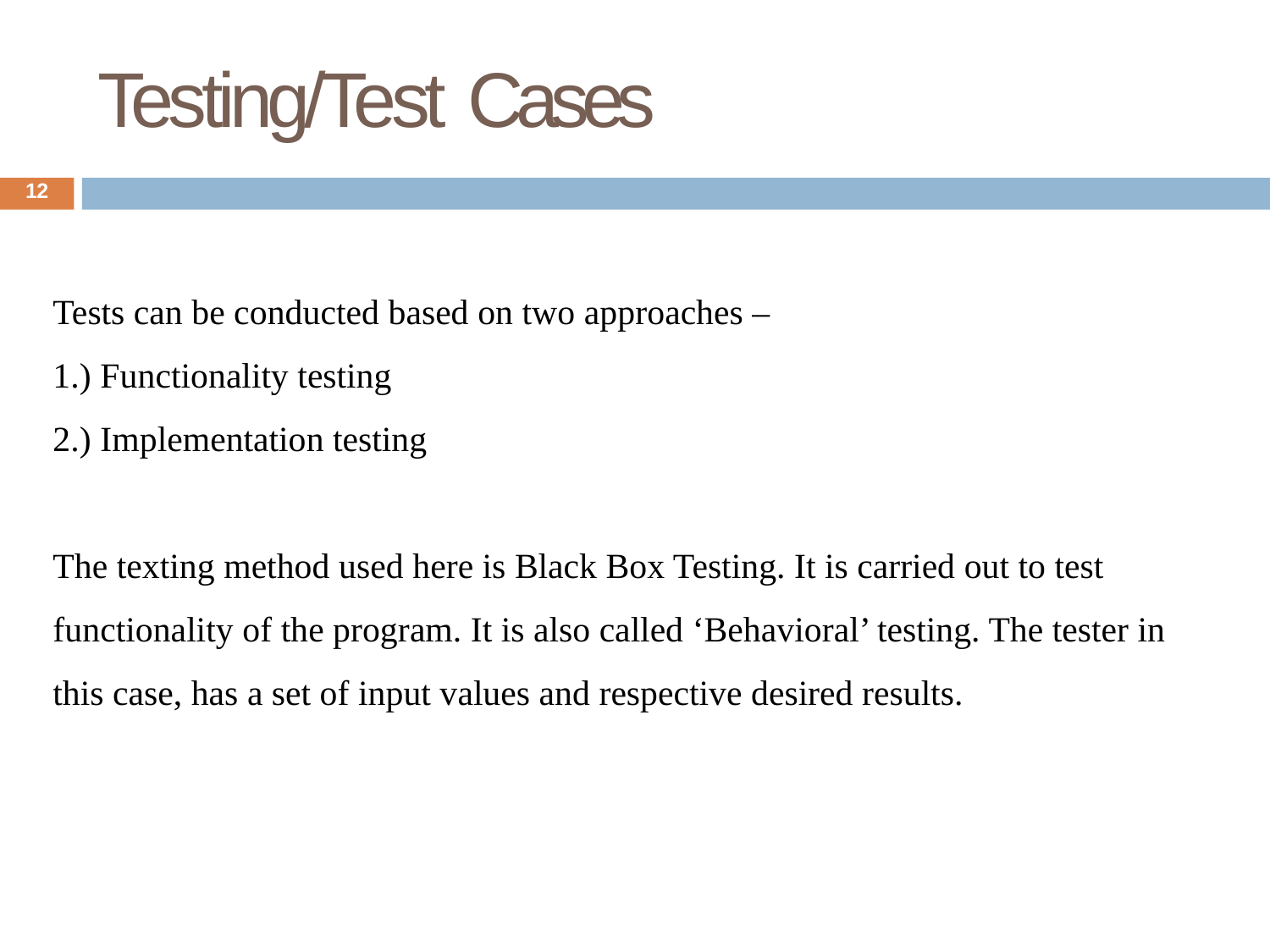

# Testing/Test Cases
12

Tests can be conducted based on two approaches –
1.) Functionality testing
2.) Implementation testing

The texting method used here is Black Box Testing. It is carried out to test functionality of the program. It is also called ‘Behavioral’ testing. The tester in this case, has a set of input values and respective desired results.